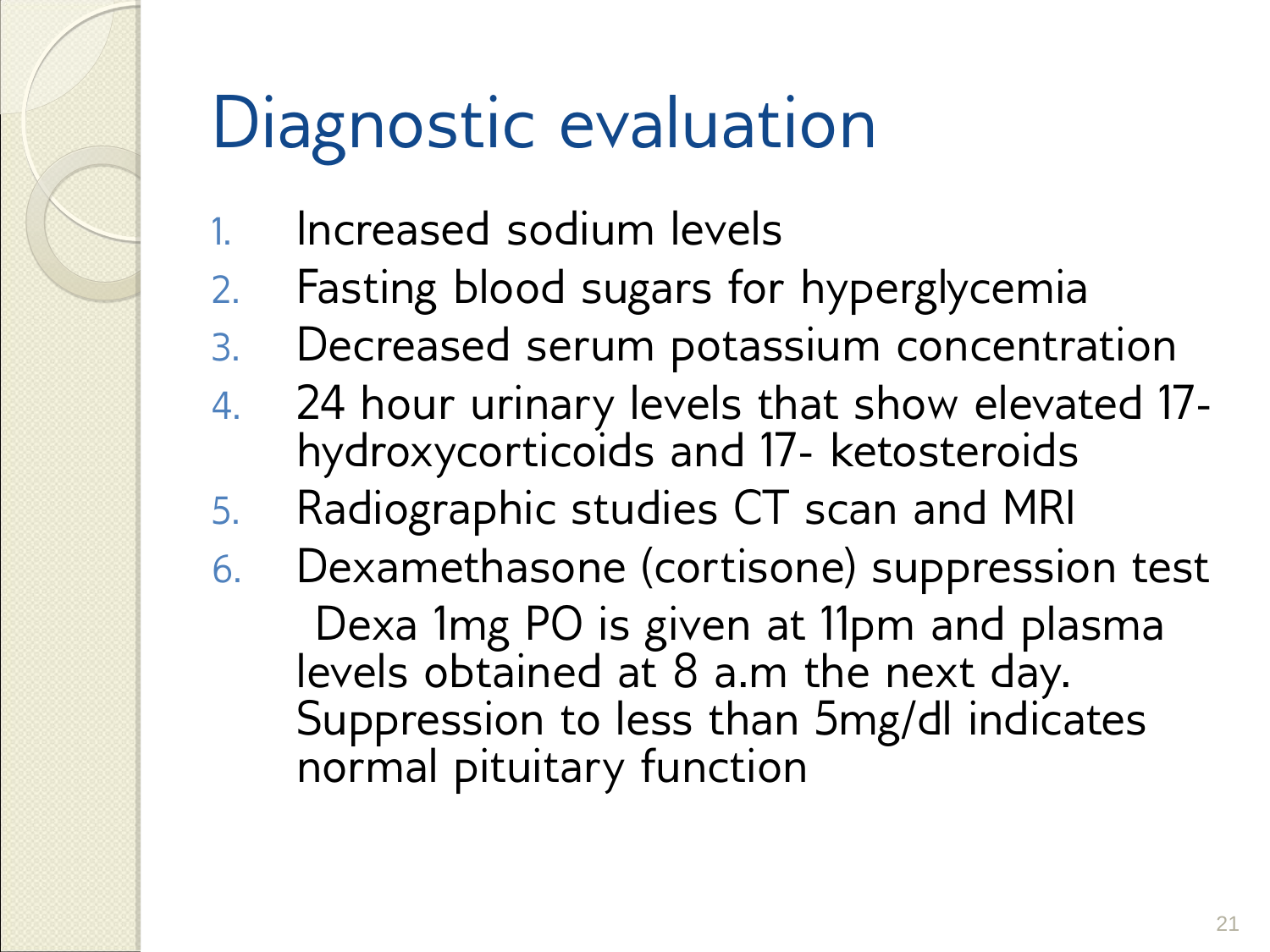

# Diagnostic evaluation
Increased sodium levels
Fasting blood sugars for hyperglycemia
Decreased serum potassium concentration
24 hour urinary levels that show elevated 17- hydroxycorticoids and 17- ketosteroids
Radiographic studies CT scan and MRI
Dexamethasone (cortisone) suppression test
       Dexa 1mg PO is given at 11pm and plasma levels obtained at 8 a.m the next day. Suppression to less than 5mg/dl indicates normal pituitary function

21